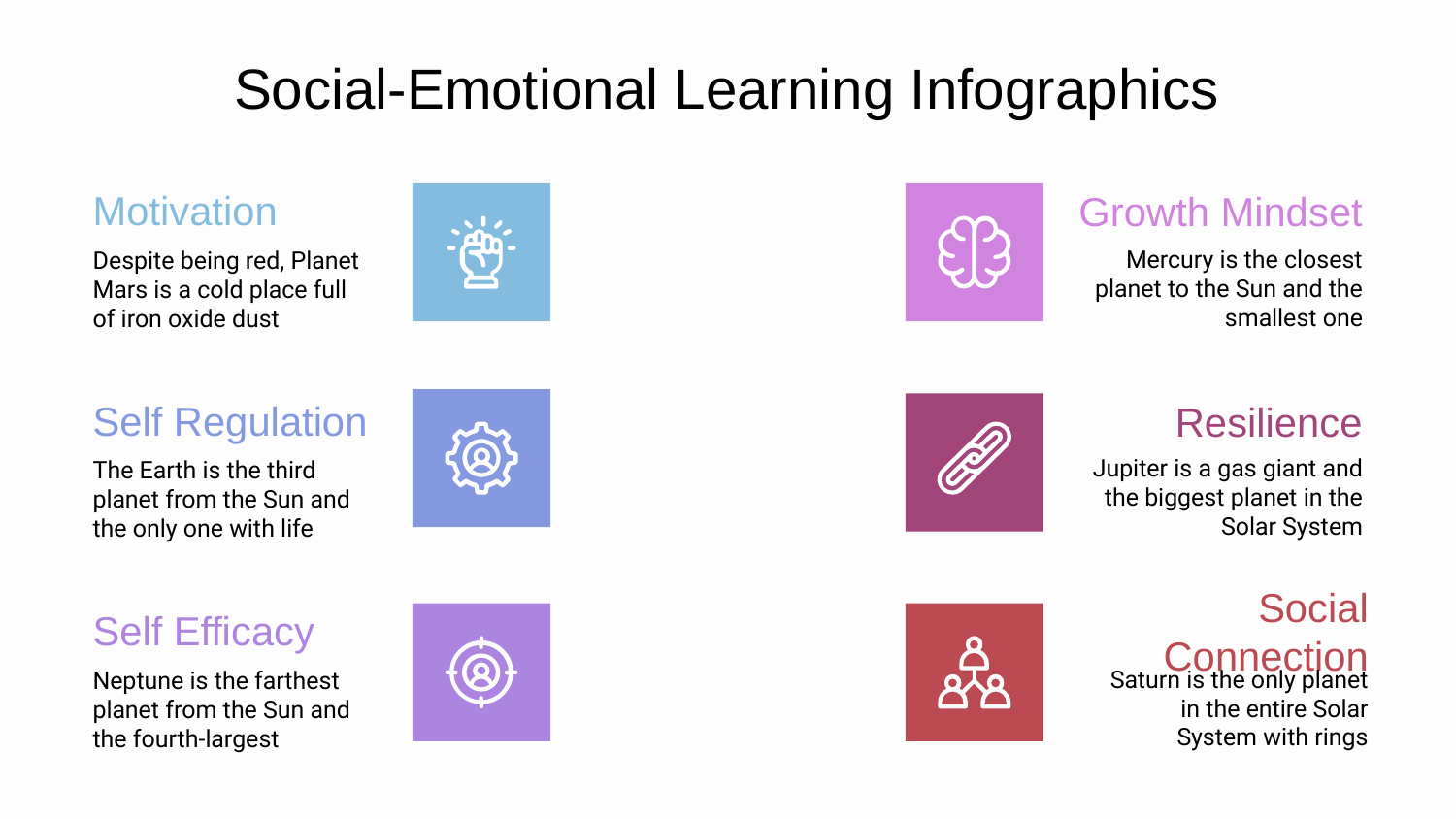

# Social-Emotional Learning Infographics
Motivation
Despite being red, Planet Mars is a cold place full of iron oxide dust

Growth Mindset
Mercury is the closest planet to the Sun and the smallest one

Self Regulation
The Earth is the third planet from the Sun and the only one with life

Resilience
Jupiter is a gas giant and the biggest planet in the Solar System

Self Efficacy
Neptune is the farthest planet from the Sun and the fourth-largest

Social Connection
Saturn is the only planet in the entire Solar System with rings